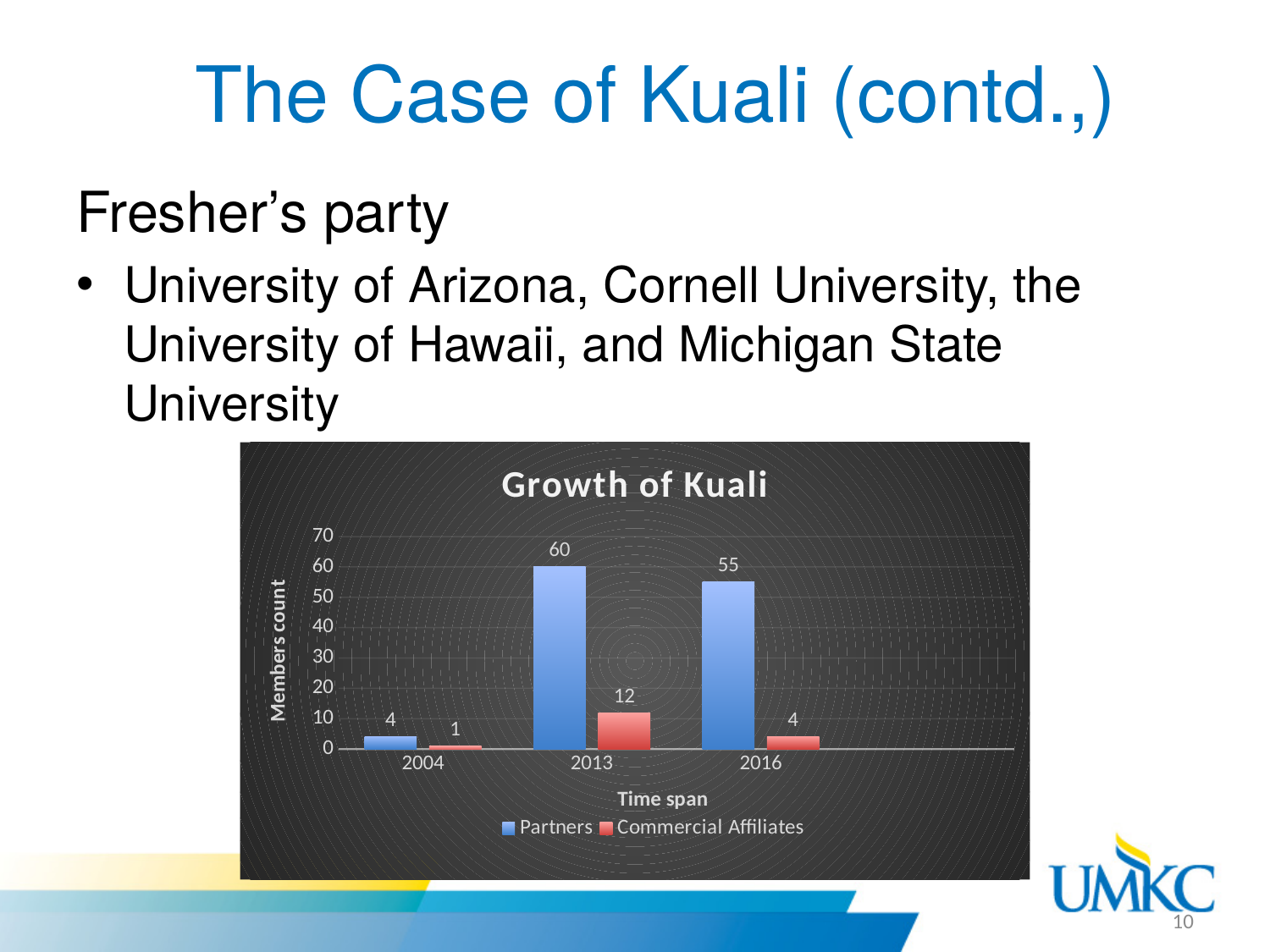

# The Case of Kuali (contd.,)
Fresher’s party
University of Arizona, Cornell University, the University of Hawaii, and Michigan State University

### Chart: Growth of Kuali

| Category | Partners | Commercial Affiliates |
|---|---|---|
| 2004 | 4.0 | 1.0 |
| 2013 | 60.0 | 12.0 |
| 2016 | 55.0 | 4.0 |
|  | None | None |
10